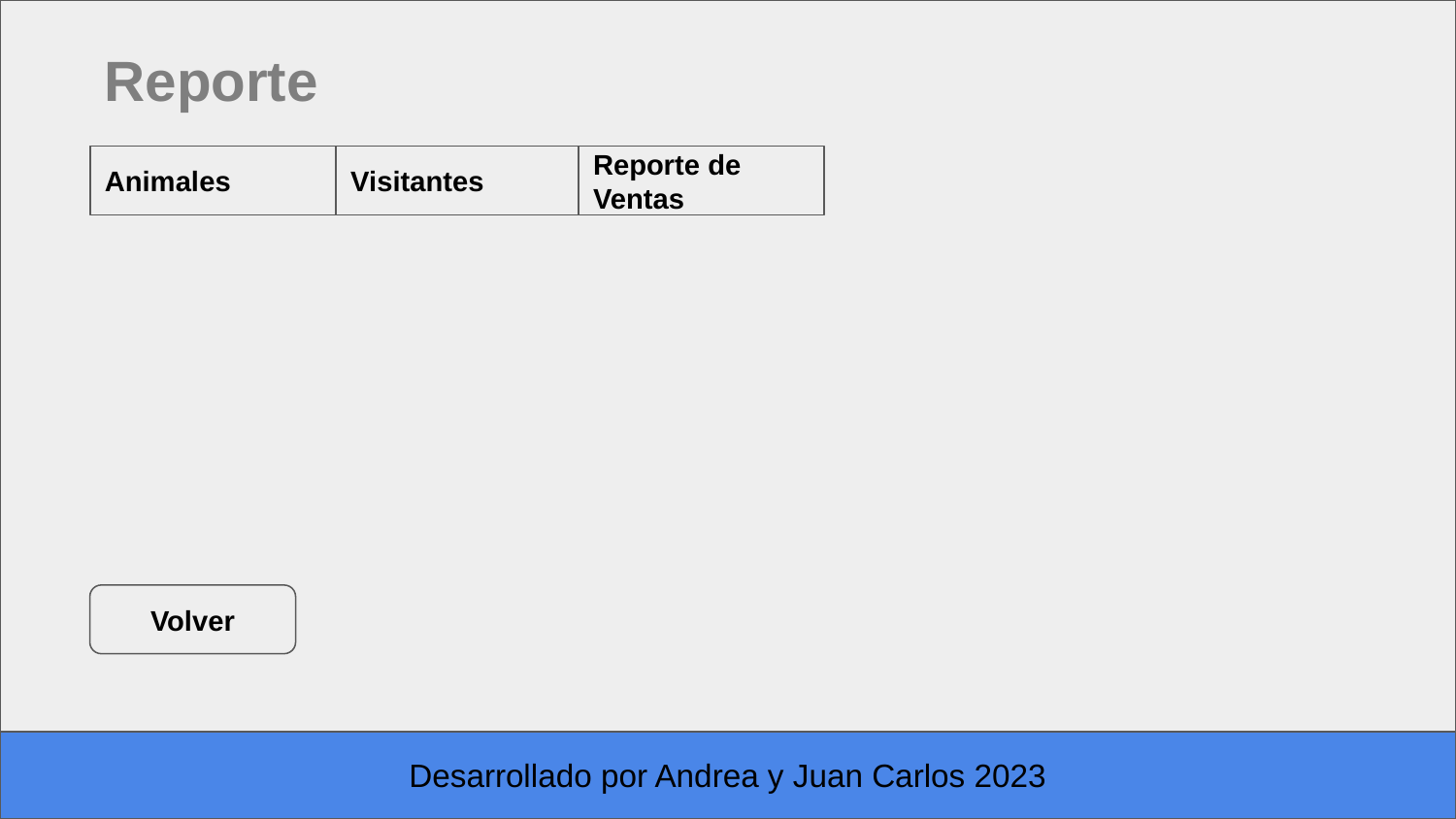

Reporte
Animales
Visitantes
Reporte de Ventas
Volver

Desarrollado por Andrea y Juan Carlos 2023